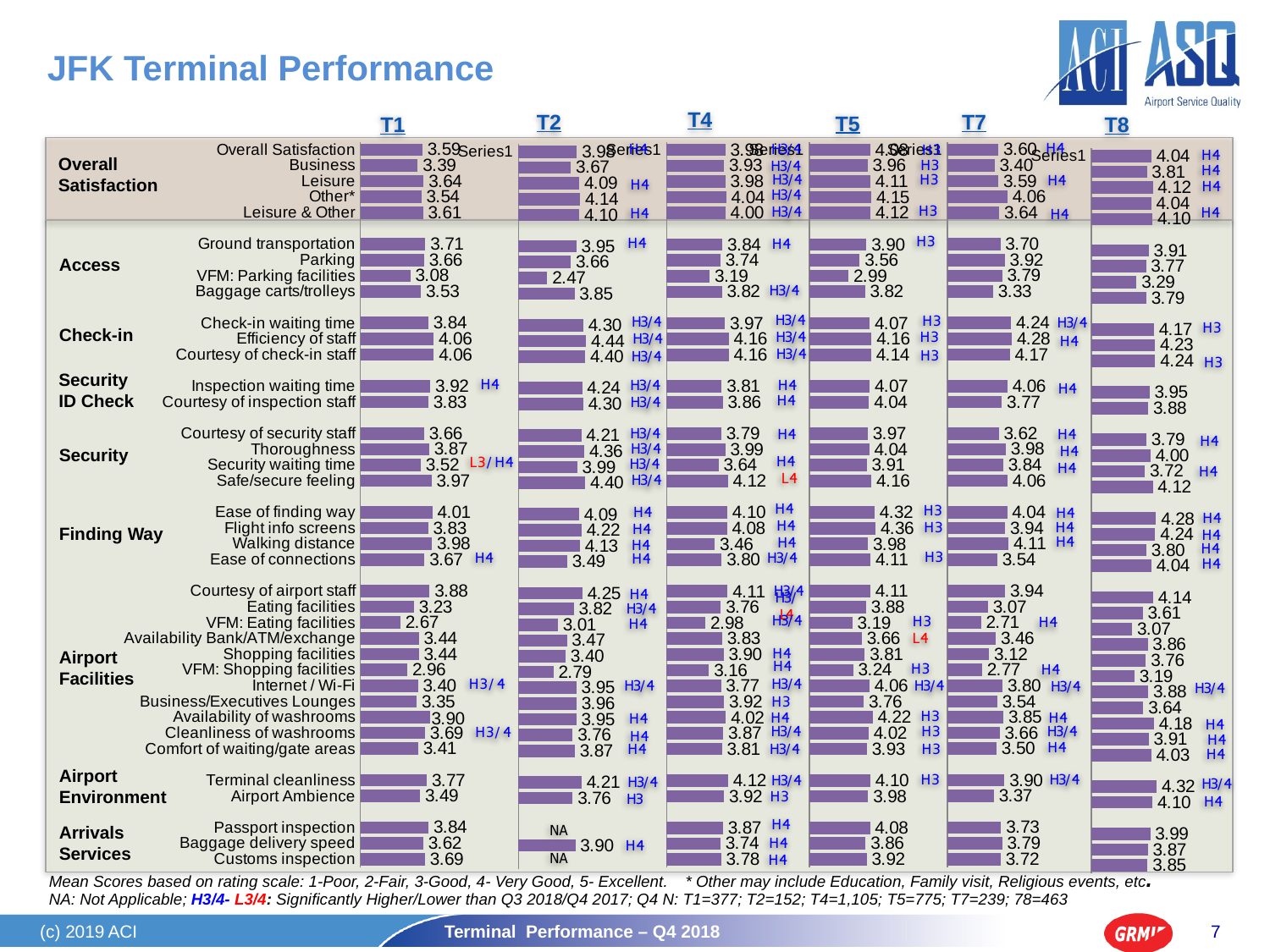

# JFK Terminal Performance

### Chart

| Category | Series 1 |
|---|---|
| Overall Satisfaction | 3.585915492957746 |
| Business | 3.390243902439024 |
| Leisure | 3.6355932203389836 |
| Other* | 3.5384615384615388 |
| Leisure & Other | 3.6114649681528648 |
|  | None |
| Ground transportation | 3.709251101321585 |
| Parking | 3.658536585365854 |
| VFM: Parking facilities | 3.0810810810810807 |
| Baggage carts/trolleys | 3.527272727272728 |
|  | None |
| Check-in waiting time | 3.8357348703170038 |
| Efficiency of staff | 4.057803468208093 |
| Courtesy of check-in staff | 4.06158357771261 |
|  | None |
| Inspection waiting time | 3.918309859154928 |
| Courtesy of inspection staff | 3.83190883190883 |
|  | None |
| Courtesy of security staff | 3.6581920903954788 |
| Thoroughness | 3.8689458689458682 |
| Security waiting time | 3.51830985915493 |
| Safe/secure feeling | 3.969444444444445 |
|  | None |
| Ease of finding way | 4.0055555555555555 |
| Flight info screens | 3.8255813953488365 |
| Walking distance | 3.983333333333332 |
| Ease of connections | 3.6727272727272724 |
|  | None |
| Courtesy of airport staff | 3.883647798742138 |
| Eating facilities | 3.2293906810035837 |
| VFM: Eating facilities | 2.66546762589928 |
| Availability Bank/ATM/exchange | 3.437956204379562 |
| Shopping facilities | 3.43798449612403 |
| VFM: Shopping facilities | 2.9578059071729976 |
| Internet / Wi-Fi | 3.3970588235294117 |
| Business/Executives Lounges | 3.3516483516483517 |
| Availability of washrooms | 3.896449704142011 |
| Cleanliness of washrooms | 3.692537313432838 |
| Comfort of waiting/gate areas | 3.4066852367688045 |
|  | None |
| Terminal cleanliness | 3.7658402203856722 |
| Airport Ambience | 3.4887640449438204 |
|  | None |
| Passport inspection | 3.841085271317831 |
| Baggage delivery speed | 3.6186046511627894 |
| Customs inspection | 3.6899563318777284 |

### Chart

| Category | T4 |
|---|---|
|  | 3.6 |
|  | 3.4 |
|  | 3.59 |
|  | 4.06 |
|  | 3.64 |
|  | None |
|  | 3.7 |
|  | 3.92 |
|  | 3.79 |
|  | 3.33 |
|  | None |
|  | 4.24 |
|  | 4.28 |
|  | 4.17 |
|  | None |
|  | 4.06 |
|  | 3.77 |
|  | None |
|  | 3.62 |
|  | 3.98 |
|  | 3.84 |
|  | 4.06 |
|  | None |
|  | 4.04 |
|  | 3.94 |
|  | 4.11 |
|  | 3.54 |
|  | None |
|  | 3.94 |
|  | 3.07 |
|  | 2.71 |
|  | 3.46 |
|  | 3.12 |
|  | 2.77 |
|  | 3.8 |
|  | 3.54 |
|  | 3.85 |
|  | 3.66 |
|  | 3.5 |
|  | None |
|  | 3.9 |
|  | 3.37 |
|  | None |
|  | 3.73 |
|  | 3.79 |
|  | 3.72 |

### Chart

| Category | T5 |
|---|---|
|  | 4.0843808438312506 |
|  | 3.9637774441127838 |
|  | 4.105422354915613 |
|  | 4.152724471922755 |
|  | 4.115812552076787 |
|  | None |
|  | 3.9020875212450616 |
|  | 3.562954087277321 |
|  | 2.9926198507834445 |
|  | 3.824392311951662 |
|  | None |
|  | 4.065278682007493 |
|  | 4.164105039994731 |
|  | 4.141235598134656 |
|  | None |
|  | 4.067919576925818 |
|  | 4.036039034899074 |
|  | None |
|  | 3.965888670779211 |
|  | 4.040825283054887 |
|  | 3.9130686617396995 |
|  | 4.157472541859772 |
|  | None |
|  | 4.3177977119209014 |
|  | 4.364373564296009 |
|  | 3.982388769782952 |
|  | 4.11484090866751 |
|  | None |
|  | 4.107067041087967 |
|  | 3.88408272055754 |
|  | 3.1941474733562494 |
|  | 3.664622669928184 |
|  | 3.8127031932764064 |
|  | 3.2353723528938687 |
|  | 4.05589188243028 |
|  | 3.7627234436825665 |
|  | 4.222540457824335 |
|  | 4.018102167887636 |
|  | 3.9253304115145298 |
|  | None |
|  | 4.10170145673236 |
|  | 3.983747318073766 |
|  | None |
|  | 4.080700915557423 |
|  | 3.8616743714476005 |
|  | 3.915398609040872 |

### Chart

| Category | T2 |
|---|---|
|  | 3.9810219192109257 |
|  | 3.9267317827929666 |
|  | 3.9840365196576437 |
|  | 4.040780189385678 |
|  | 3.995062045779254 |
|  | None |
|  | 3.8433794844025604 |
|  | 3.7408949102187887 |
|  | 3.190528633660242 |
|  | 3.8151892371304466 |
|  | None |
|  | 3.969693731630446 |
|  | 4.159106194209023 |
|  | 4.161663366979168 |
|  | None |
|  | 3.8054845228576006 |
|  | 3.858092944261008 |
|  | None |
|  | 3.7920199723365164 |
|  | 3.9875776666486784 |
|  | 3.6398787088487707 |
|  | 4.1212150780969505 |
|  | None |
|  | 4.095619995187279 |
|  | 4.075192958120586 |
|  | 3.4559355095405846 |
|  | 3.801840254439422 |
|  | None |
|  | 4.107877937474903 |
|  | 3.7633562404004914 |
|  | 2.9841892824635385 |
|  | 3.825174830179664 |
|  | 3.9001603727476883 |
|  | 3.1578862037076982 |
|  | 3.772781202231871 |
|  | 3.9229467230221498 |
|  | 4.017540581446378 |
|  | 3.8729623293672573 |
|  | 3.812720558853802 |
|  | None |
|  | 4.12360540497043 |
|  | 3.923083824726983 |
|  | None |
|  | 3.8652443344731826 |
|  | 3.7374776004536625 |
|  | 3.7769411735463914 |

### Chart

| Category | T4 |
|---|---|
|  | 3.9778375019903947 |
|  | 3.6744186046511627 |
|  | 4.090801950284544 |
|  | 4.14218010452273 |
|  | 4.101038769107096 |
|  | None |
|  | 3.950956949996342 |
|  | 3.658959368605938 |
|  | 2.470588179744131 |
|  | 3.8547367895941917 |
|  | None |
|  | 4.301049229864304 |
|  | 4.43906376053294 |
|  | 4.399837159420181 |
|  | None |
|  | 4.240033916766438 |
|  | 4.295246022184066 |
|  | None |
|  | 4.205072453829237 |
|  | 4.3570391962064505 |
|  | 3.994886746522605 |
|  | 4.3959971363116965 |
|  | None |
|  | 4.088079449920898 |
|  | 4.217512150756754 |
|  | 4.130701149148319 |
|  | 3.4864048114178114 |
|  | None |
|  | 4.2521534820717815 |
|  | 3.8171205738951057 |
|  | 3.0106795991208726 |
|  | 3.4666666328688858 |
|  | 3.401015177235292 |
|  | 2.7862595184103855 |
|  | 3.9526559010903304 |
|  | 3.958333378941132 |
|  | 3.9491115003744115 |
|  | 3.7617845250931827 |
|  | 3.868250558828907 |
|  | None |
|  | 4.214765121496939 |
|  | 3.7566666913897375 |
|  | None |
|  | None |
|  | 3.901069580693827 |
|  | None |

### Chart

| Category | T8 |
|---|---|
|  | 4.044779334892557 |
|  | 3.813391973507093 |
|  | 4.115371932232146 |
|  | 4.040902528930006 |
|  | 4.10123192137868 |
|  | None |
|  | 3.9127625012451674 |
|  | 3.7704916722281956 |
|  | 3.2927926960469036 |
|  | 3.788389437780759 |
|  | None |
|  | 4.172431481880369 |
|  | 4.227248947433856 |
|  | 4.2372700158661605 |
|  | None |
|  | 3.9501445362532808 |
|  | 3.880597039197222 |
|  | None |
|  | 3.792614944132233 |
|  | 3.9988550320194958 |
|  | 3.7161552227260684 |
|  | 4.122169875318965 |
|  | None |
|  | 4.280769237418795 |
|  | 4.239480768255629 |
|  | 3.7963473231009437 |
|  | 4.042869556247965 |
|  | None |
|  | 4.137605564619514 |
|  | 3.610576900441683 |
|  | 3.06630132476855 |
|  | 3.85934221043056 |
|  | 3.762358804279869 |
|  | 3.1885535293873106 |
|  | 3.8833333476672216 |
|  | 3.6355654247864817 |
|  | 4.182616715864016 |
|  | 3.9086161820796805 |
|  | 4.032476016318853 |
|  | None |
|  | 4.316202996860558 |
|  | 4.095957410507246 |
|  | None |
|  | 3.987683066846697 |
|  | 3.8664665652231953 |
|  | 3.8544618498831387 |
T1
T4
T2
T7
T5
T8
Overall
Satisfaction
H4
H4
H3
H3/4

H4
H3
H3/4
H4
H3
H4
H3/4
H4

H4
H3/4
H3
H4
H3/4
H4
H4

H3
H4
Access
H4
H3/4
H3
H3/4
Check-in
H3/4

H3/4
H3
H3
H3/4
H3/4
H4
H3
H3/4
H3/4
H3
Security
ID Check
H4
H4
H3/4
H4
H4
H3/4
Security

H4
H3/4
H4
H4
H3/4
H4
L3/H4
H4
H3/4

H4

H4
L4
H3/4
H3
H4
Finding Way
H4
H4
H4
H3
H4
H4
H4
H4
H4
H4
H4
H4
H3
H4
H4
H3/4
H4
Airport
Facilities
H3/4
H4
H3/L4
H3/4
H3
H3/4
H4
H4

L4
H4
H3
H4
H4
H3/4
H3/4
H3/4
H3/4
H3/4
H3/4
H3
H3
H4
H4
H4
H4
H3/4
H3
H3/4
H3/4
H4
H4
H3
H4
H4
H3/4
H4
H3
Airport
Environment
H3/4
H3/4
H3/4
H3/4
H3
H3
H4
H4
Arrivals
Services
NA

H4
H4
H4
NA

Mean Scores based on rating scale: 1-Poor, 2-Fair, 3-Good, 4- Very Good, 5- Excellent.    * Other may include Education, Family visit, Religious events, etc.
NA: Not Applicable; H3/4- L3/4: Significantly Higher/Lower than Q3 2018/Q4 2017; Q4 N: T1=377; T2=152; T4=1,105; T5=775; T7=239; 78=463
(c) 2019 ACI
Terminal  Performance – Q4 2018
7